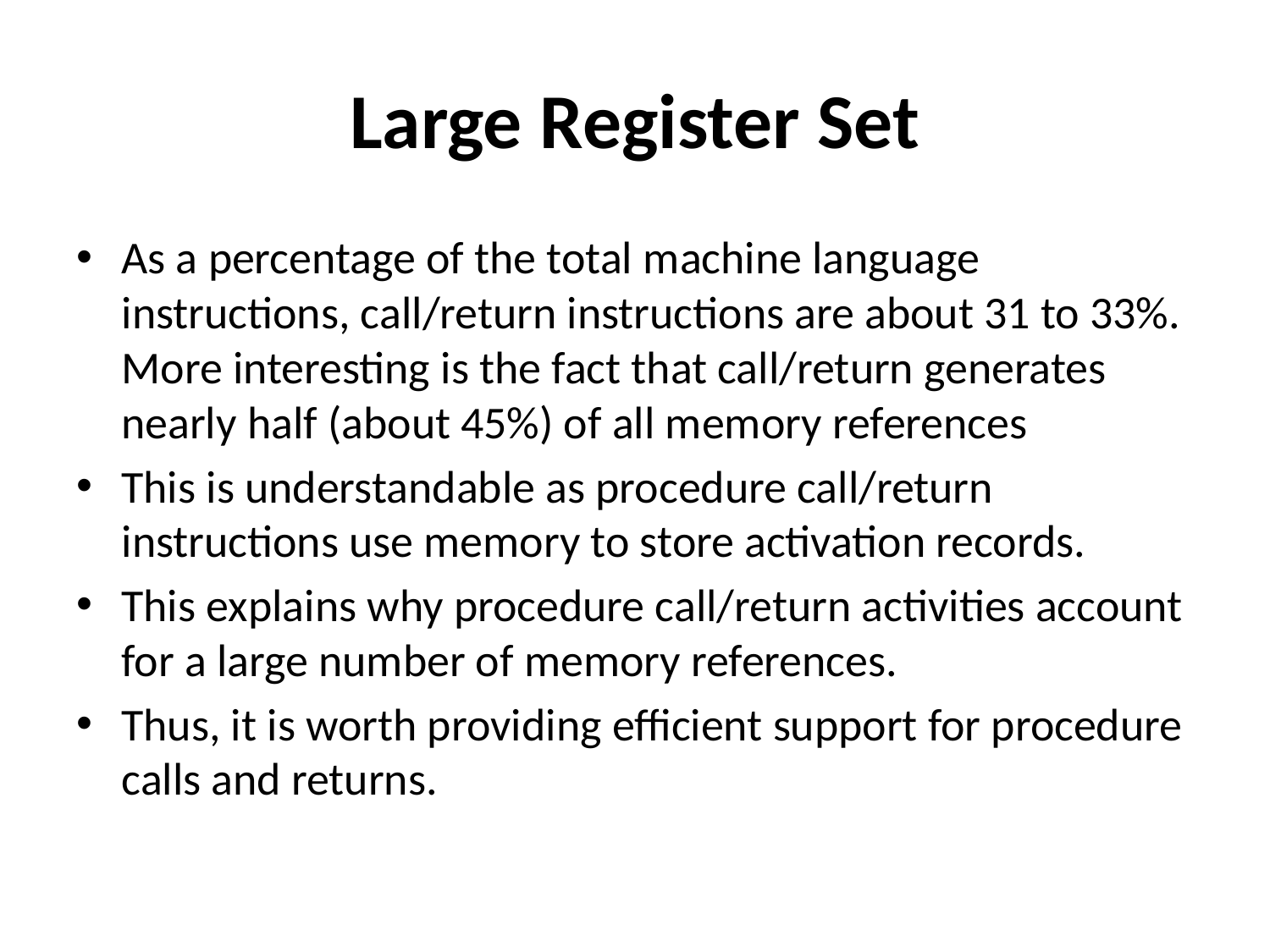

# Large Register Set
As a percentage of the total machine language instructions, call/return instructions are about 31 to 33%. More interesting is the fact that call/return generates nearly half (about 45%) of all memory references
This is understandable as procedure call/return instructions use memory to store activation records.
This explains why procedure call/return activities account for a large number of memory references.
Thus, it is worth providing efficient support for procedure calls and returns.